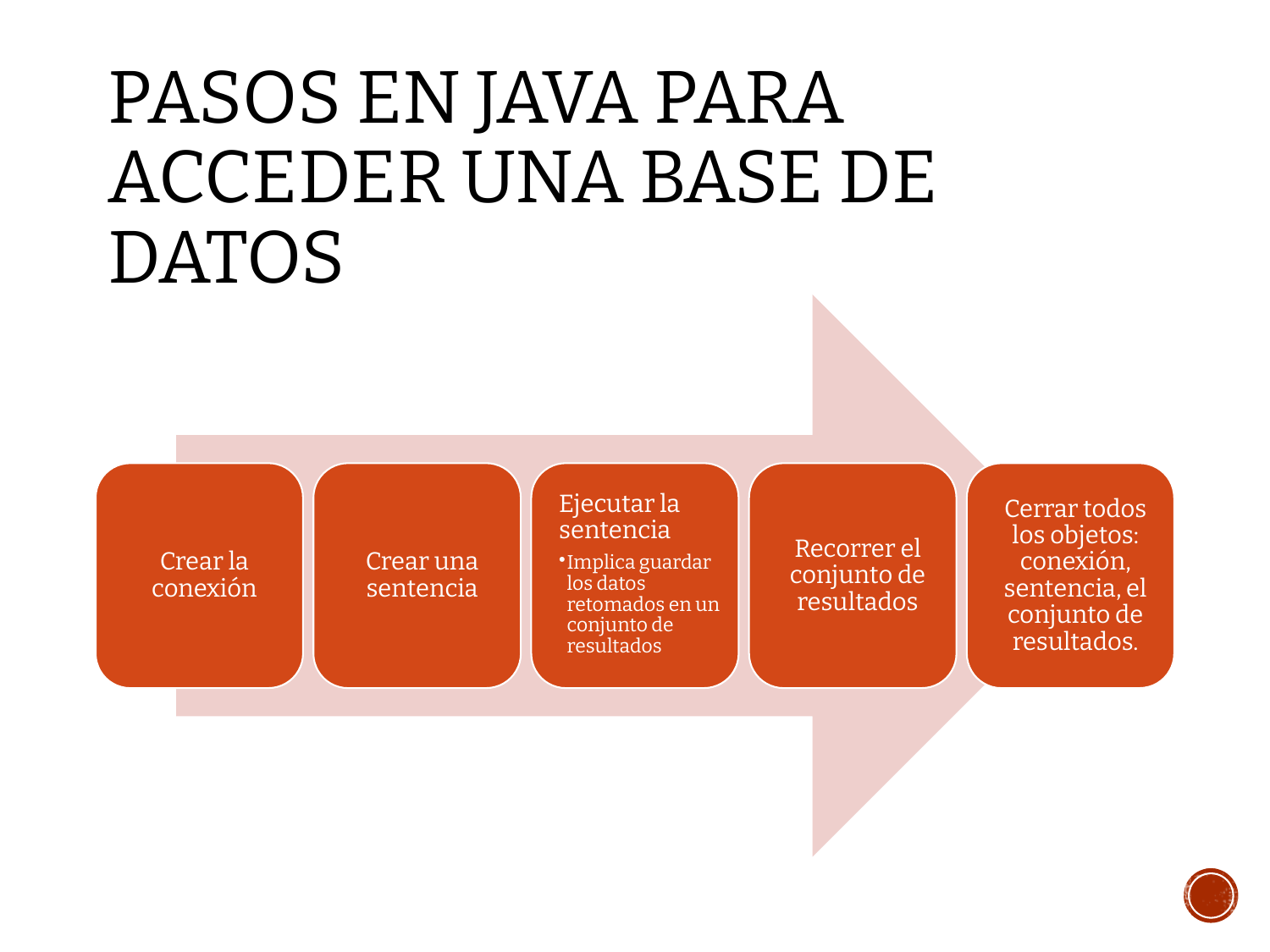

# Pasos en Java para acceder una base de datos
Crear la conexión
Crear una sentencia
Ejecutar la sentencia
Implica guardar los datos retomados en un conjunto de resultados
Recorrer el conjunto de resultados
Cerrar todos los objetos: conexión, sentencia, el conjunto de resultados.